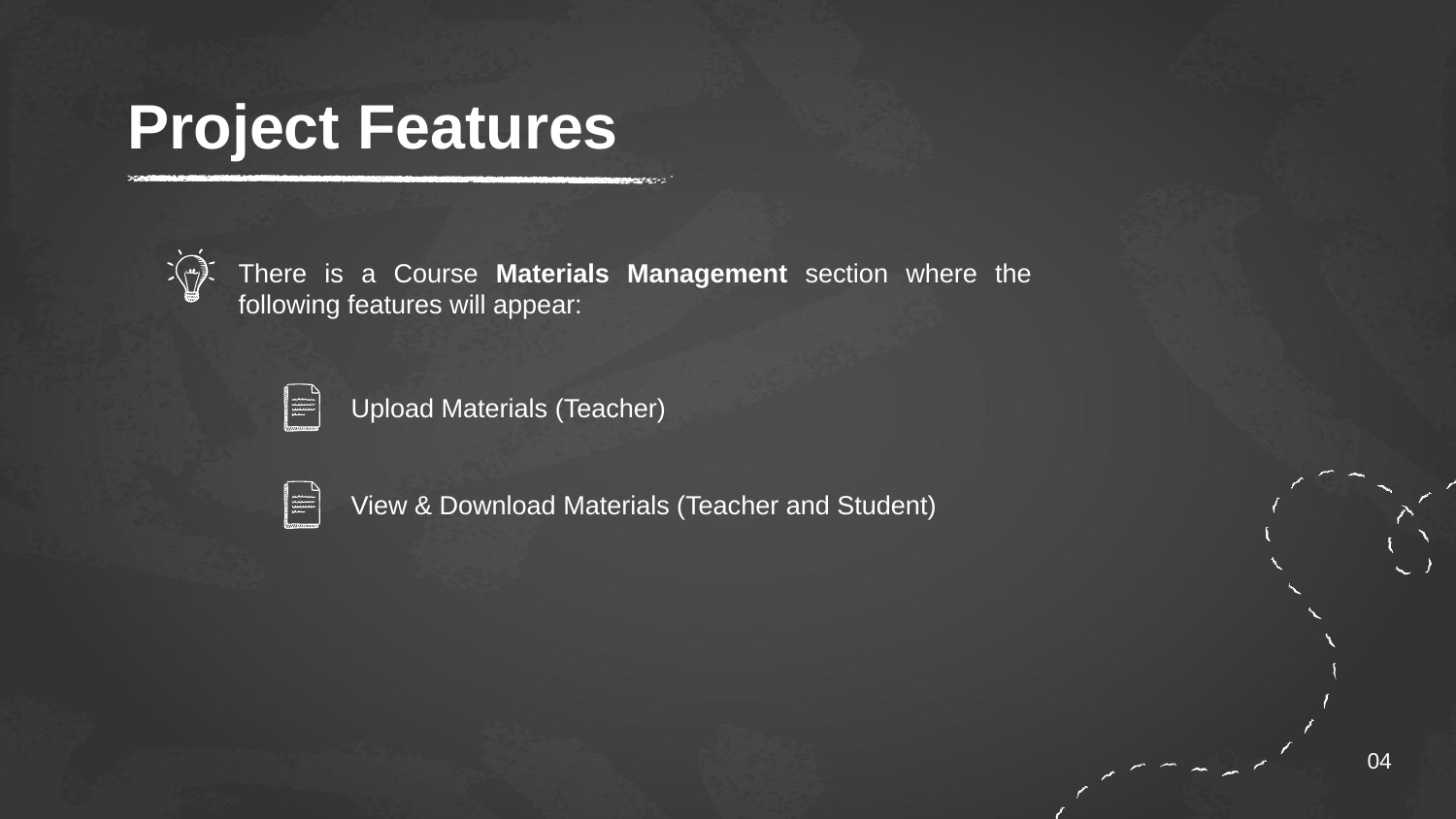

# Project Features

There is a Course Materials Management section where the following features will appear:

Upload Materials (Teacher)

View & Download Materials (Teacher and Student)

04